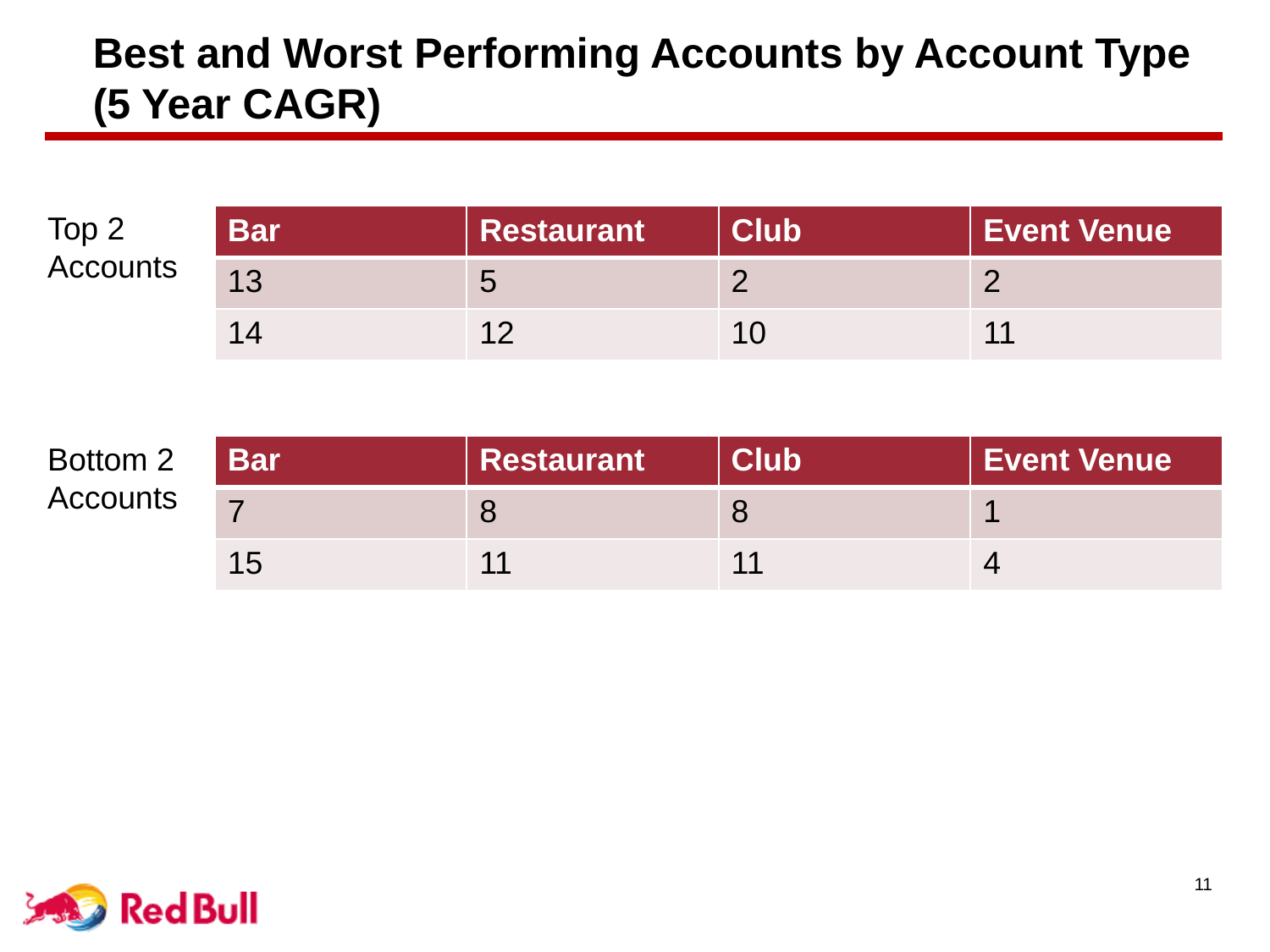

# Best and Worst Performing Accounts by Account Type (5 Year CAGR)
Top 2 Accounts
| Bar | Restaurant | Club | Event Venue |
| --- | --- | --- | --- |
| 13 | 5 | 2 | 2 |
| 14 | 12 | 10 | 11 |
Bottom 2 Accounts
| Bar | Restaurant | Club | Event Venue |
| --- | --- | --- | --- |
| 7 | 8 | 8 | 1 |
| 15 | 11 | 11 | 4 |